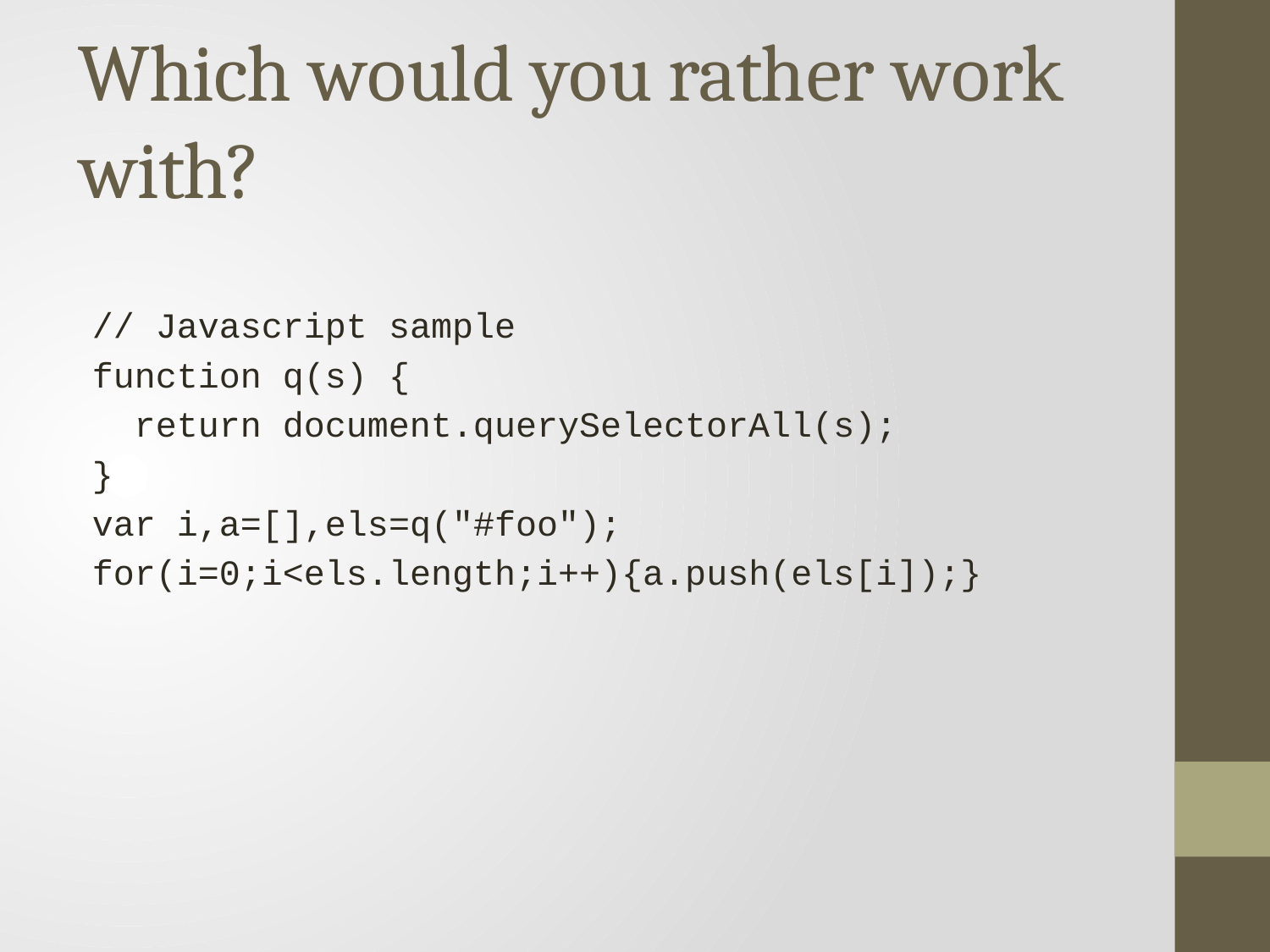

# Which would you rather work with?

// Javascript sample
function q(s) {
  return document.querySelectorAll(s);
}
var i,a=[],els=q("#foo");
for(i=0;i<els.length;i++){a.push(els[i]);}